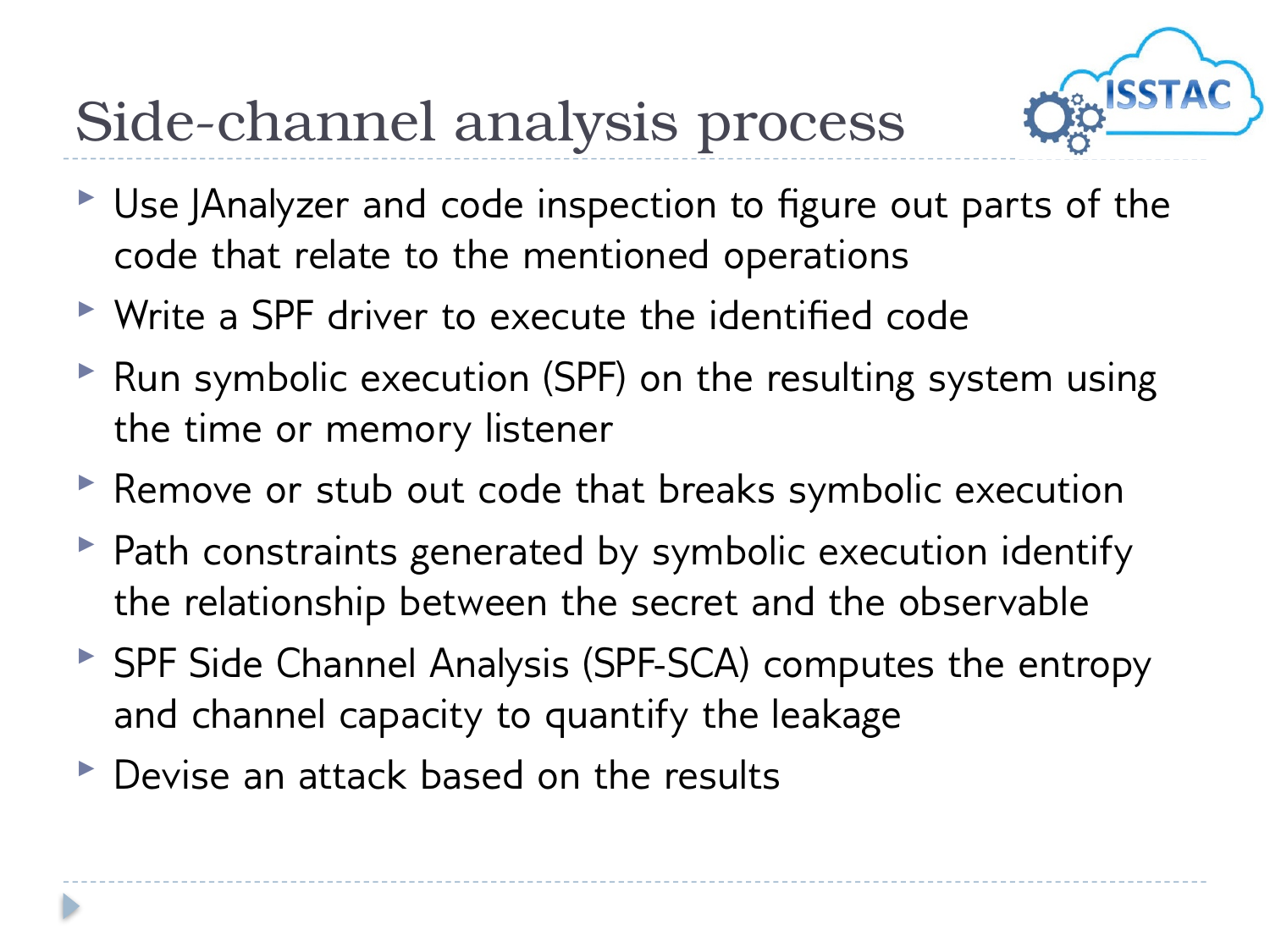

# Side-channel analysis process
Use JAnalyzer and code inspection to figure out parts of the code that relate to the mentioned operations
Write a SPF driver to execute the identified code
Run symbolic execution (SPF) on the resulting system using the time or memory listener
Remove or stub out code that breaks symbolic execution
Path constraints generated by symbolic execution identify the relationship between the secret and the observable
SPF Side Channel Analysis (SPF-SCA) computes the entropy and channel capacity to quantify the leakage
Devise an attack based on the results